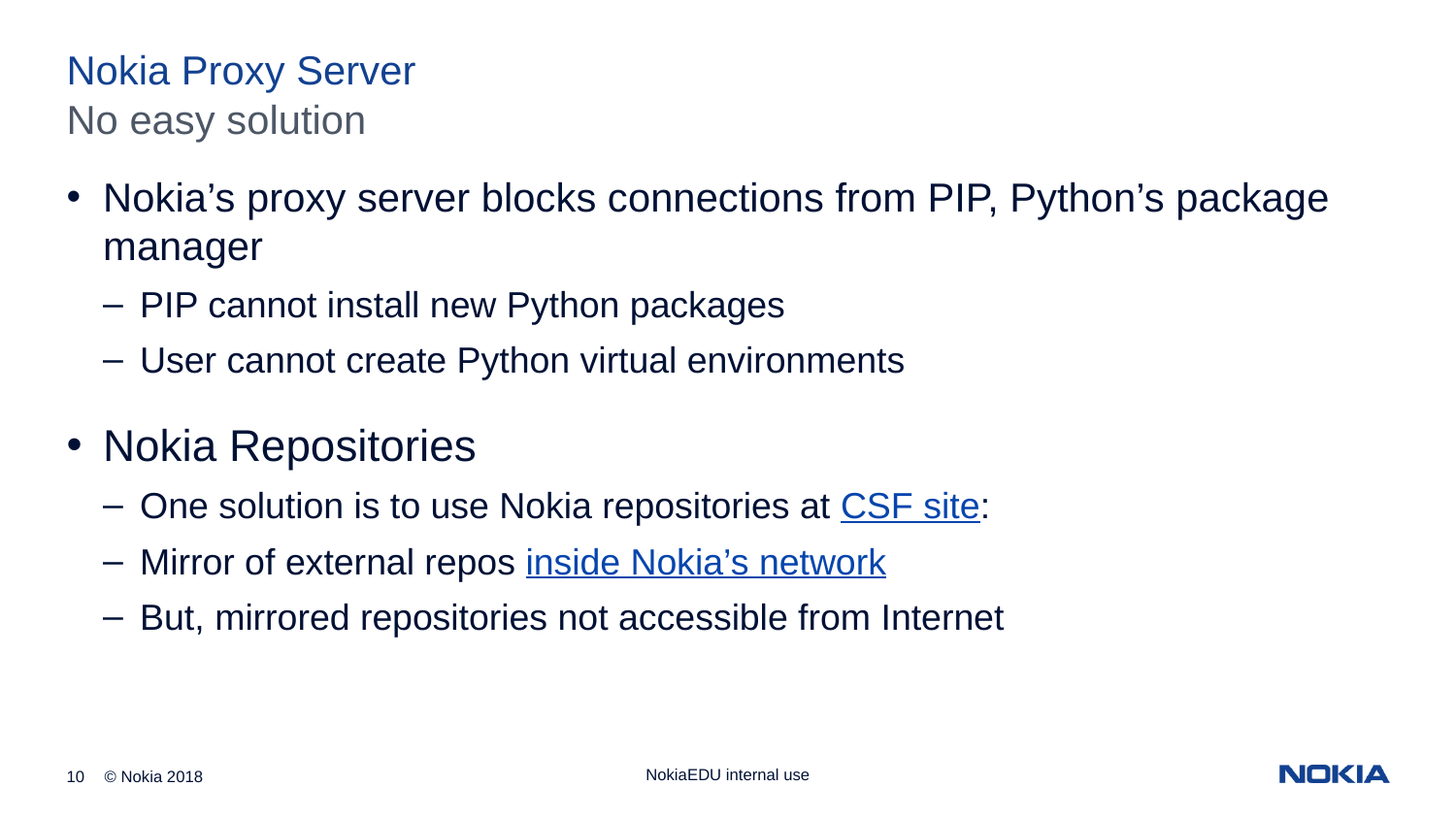

Nokia Proxy Server
No easy solution
Nokia’s proxy server blocks connections from PIP, Python’s package manager
PIP cannot install new Python packages
User cannot create Python virtual environments
Nokia Repositories
One solution is to use Nokia repositories at CSF site:
Mirror of external repos inside Nokia’s network
But, mirrored repositories not accessible from Internet

NokiaEDU internal use